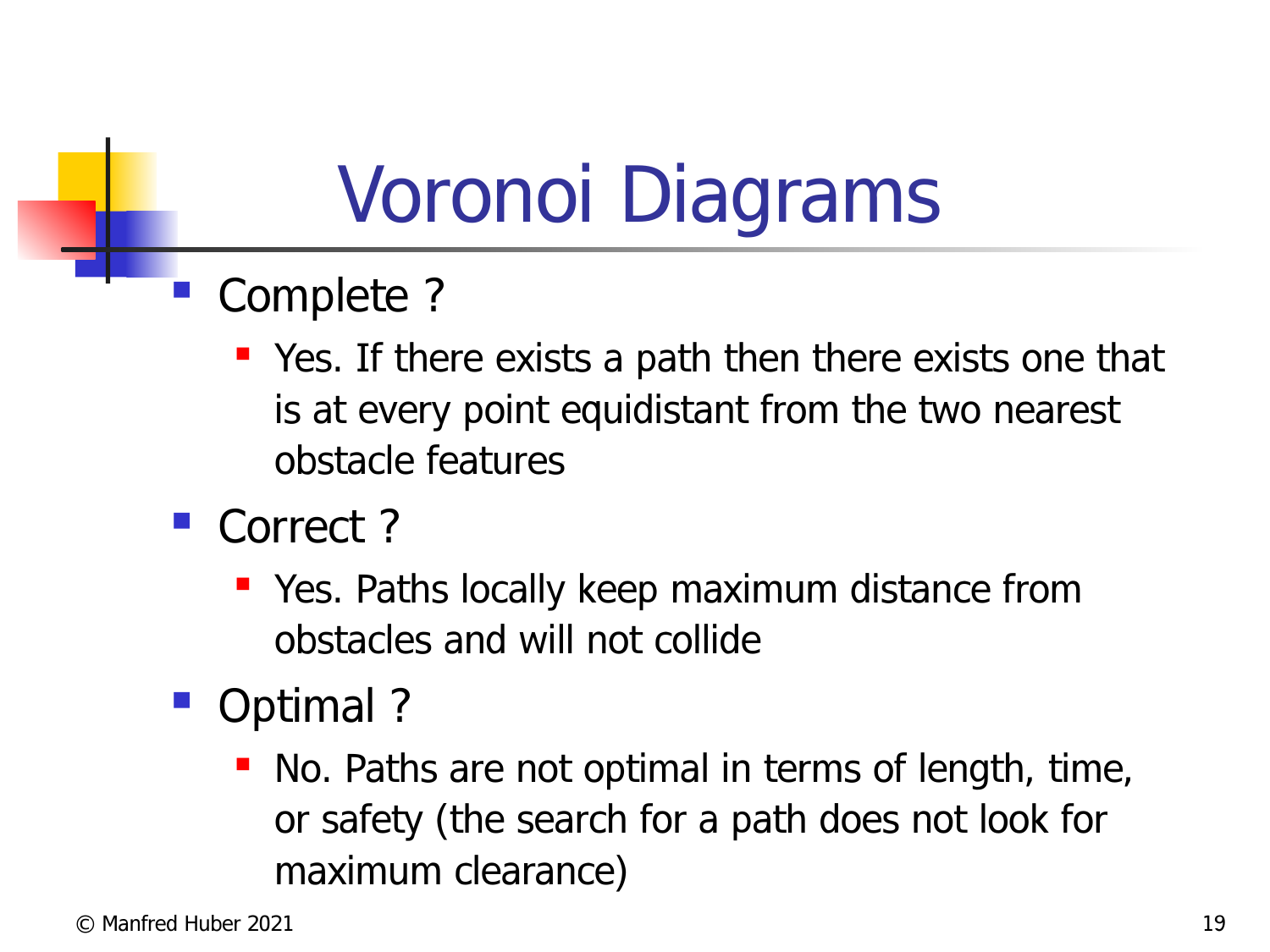

# Voronoi Diagrams
Complete ?
Yes. If there exists a path then there exists one that is at every point equidistant from the two nearest obstacle features
Correct ?
Yes. Paths locally keep maximum distance from obstacles and will not collide
Optimal ?
No. Paths are not optimal in terms of length, time, or safety (the search for a path does not look for maximum clearance)
© Manfred Huber 2021
19